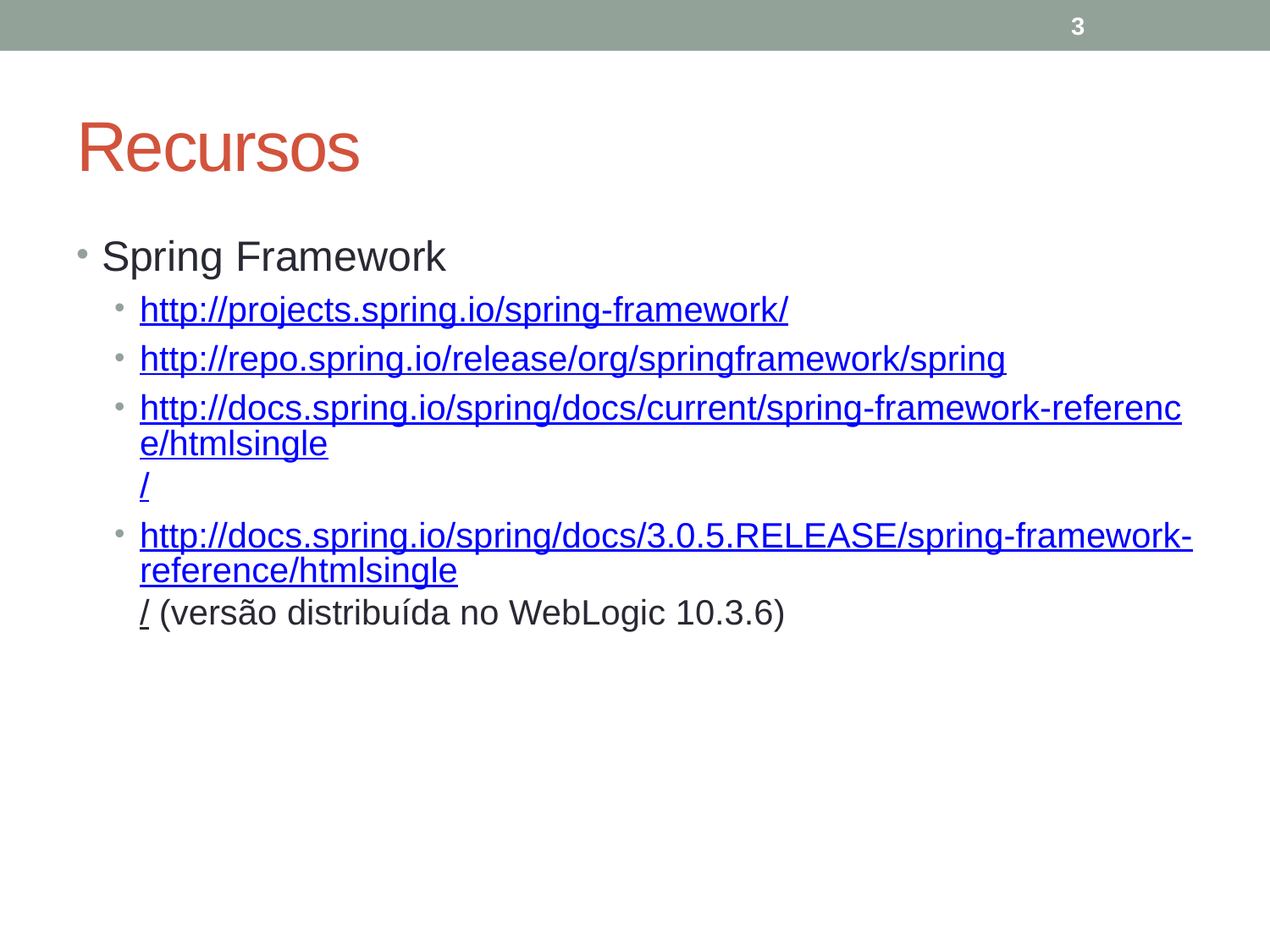

3
# Recursos
Spring Framework
http://projects.spring.io/spring-framework/
http://repo.spring.io/release/org/springframework/spring
http://docs.spring.io/spring/docs/current/spring-framework-reference/htmlsingle/
http://docs.spring.io/spring/docs/3.0.5.RELEASE/spring-framework-reference/htmlsingle/ (versão distribuída no WebLogic 10.3.6)